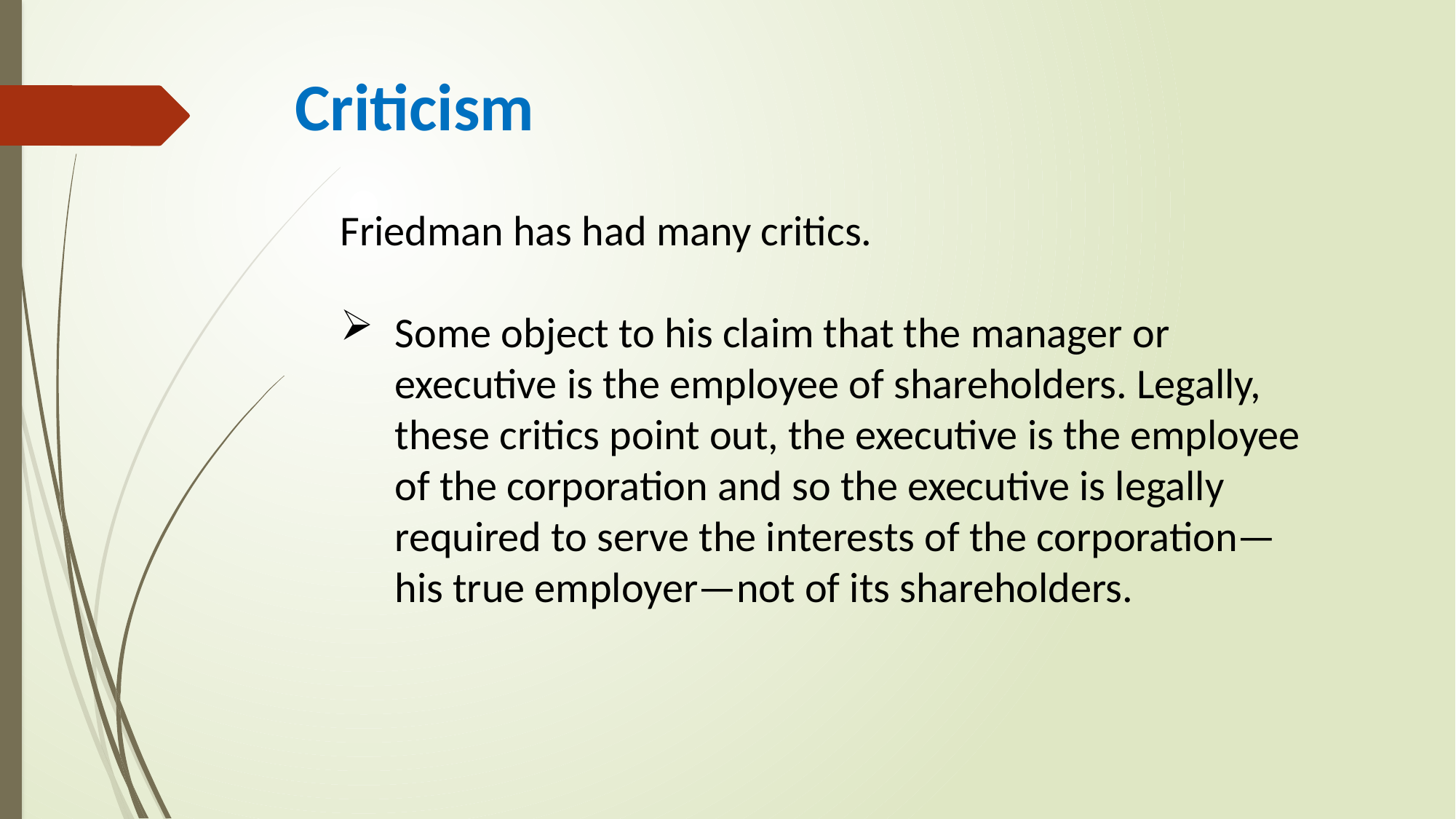

Criticism
Friedman has had many critics.

Some object to his claim that the manager or executive is the employee of shareholders. Legally, these critics point out, the executive is the employee of the corporation and so the executive is legally required to serve the interests of the corporation—his true employer—not of its shareholders.